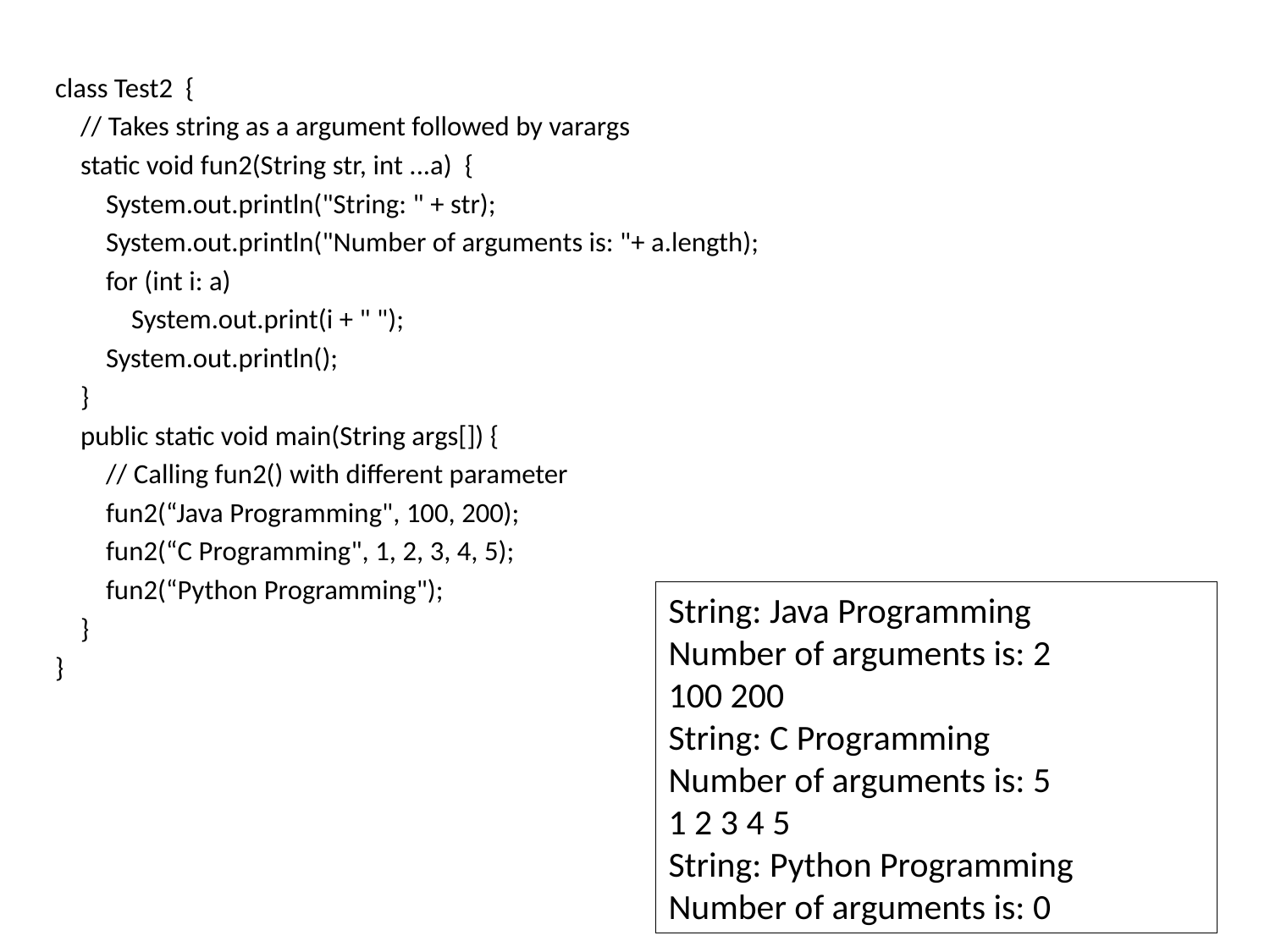

class Test2  {
    // Takes string as a argument followed by varargs
    static void fun2(String str, int ...a)  {
        System.out.println("String: " + str);
        System.out.println("Number of arguments is: "+ a.length);
        for (int i: a)
            System.out.print(i + " ");
        System.out.println();
    }
    public static void main(String args[]) {
        // Calling fun2() with different parameter
        fun2(“Java Programming", 100, 200);
        fun2(“C Programming", 1, 2, 3, 4, 5);
        fun2(“Python Programming");
    }
}

String: Java Programming
Number of arguments is: 2
100 200
String: C Programming
Number of arguments is: 5
1 2 3 4 5
String: Python Programming
Number of arguments is: 0